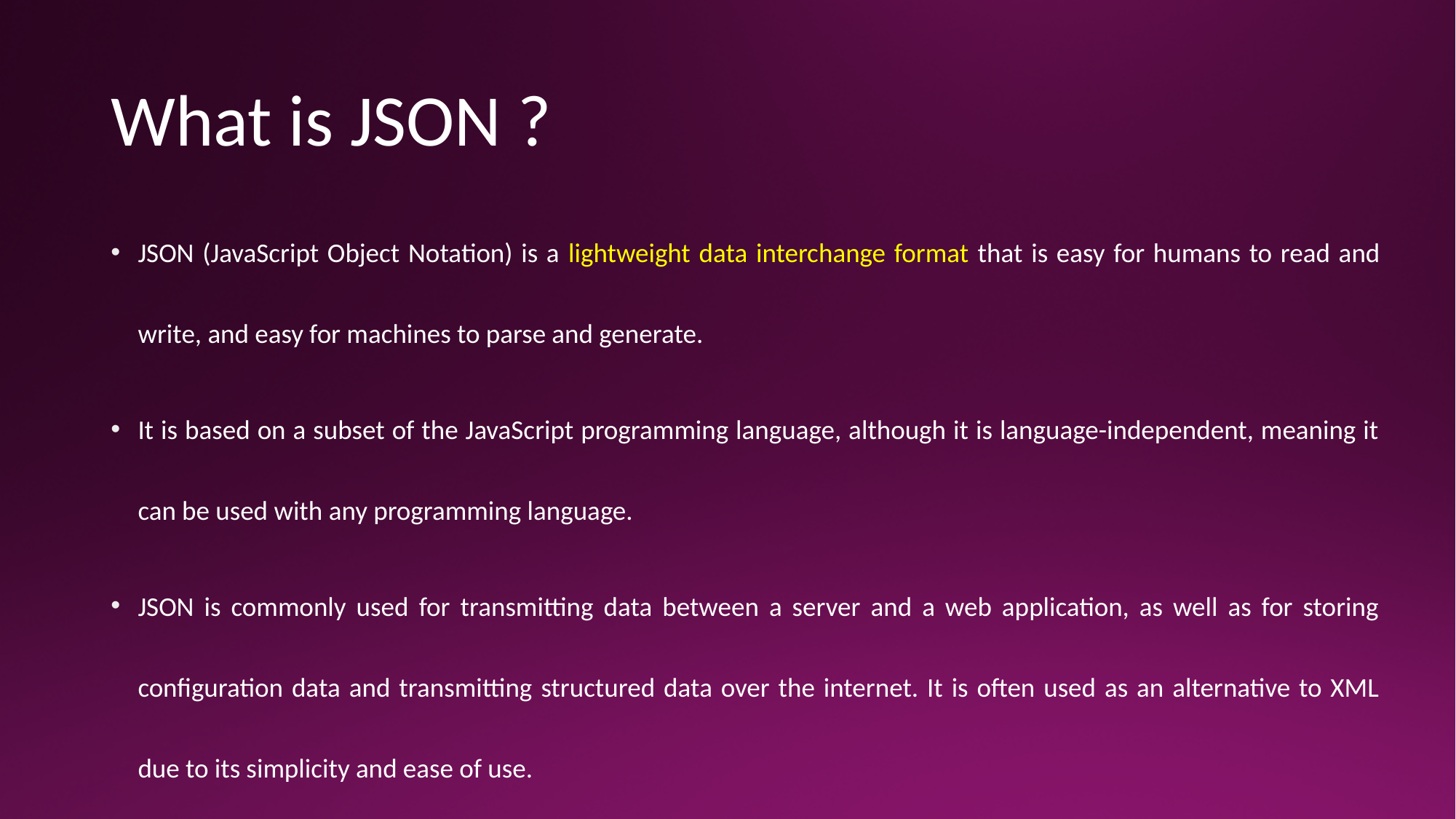

# What is JSON ?
JSON (JavaScript Object Notation) is a lightweight data interchange format that is easy for humans to read and write, and easy for machines to parse and generate.
It is based on a subset of the JavaScript programming language, although it is language-independent, meaning it can be used with any programming language.
JSON is commonly used for transmitting data between a server and a web application, as well as for storing configuration data and transmitting structured data over the internet. It is often used as an alternative to XML due to its simplicity and ease of use.